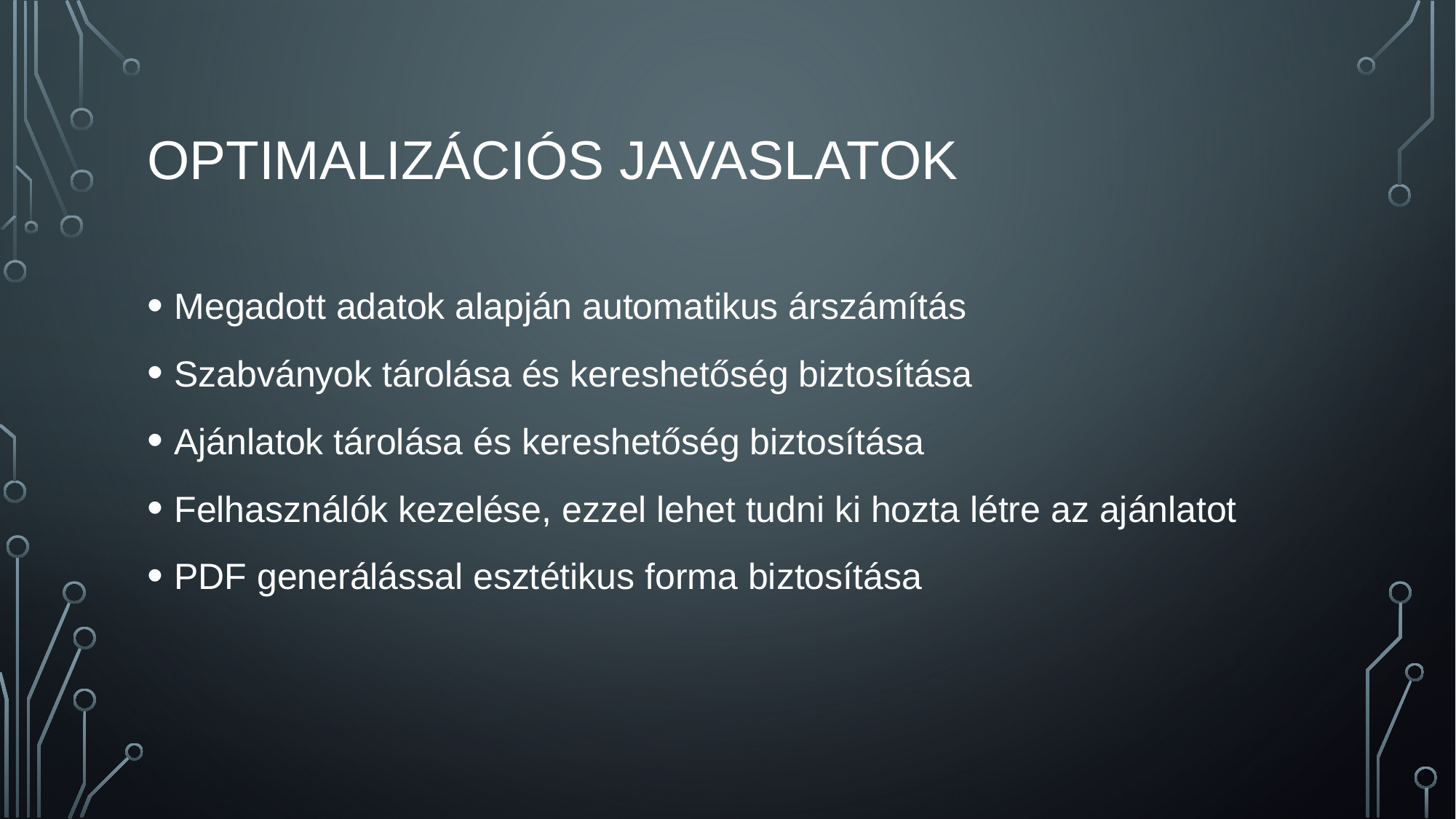

# Optimalizációs javaslatok
Megadott adatok alapján automatikus árszámítás
Szabványok tárolása és kereshetőség biztosítása
Ajánlatok tárolása és kereshetőség biztosítása
Felhasználók kezelése, ezzel lehet tudni ki hozta létre az ajánlatot
PDF generálással esztétikus forma biztosítása